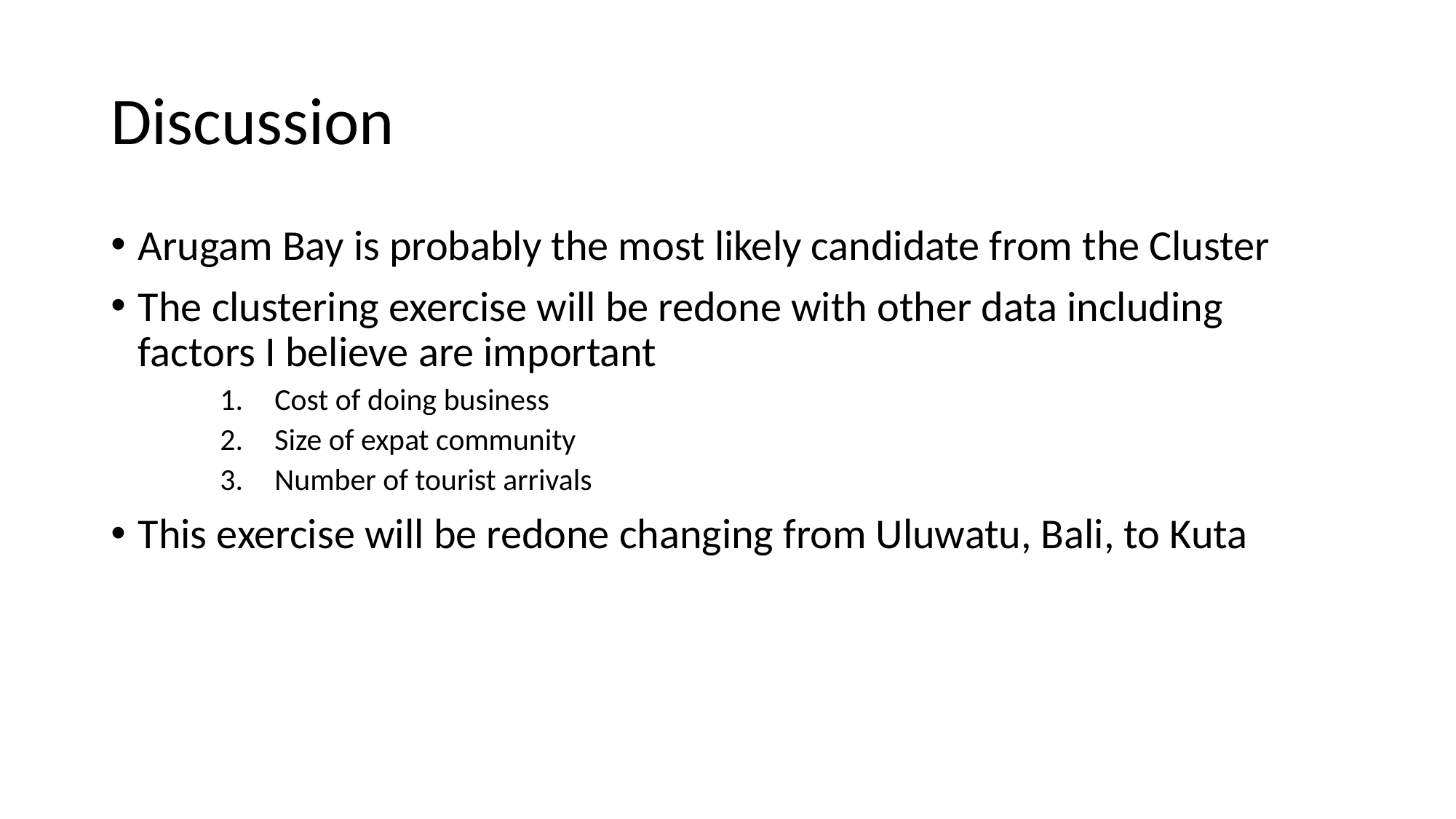

# Discussion
Arugam Bay is probably the most likely candidate from the Cluster
The clustering exercise will be redone with other data including factors I believe are important
Cost of doing business
Size of expat community
Number of tourist arrivals
This exercise will be redone changing from Uluwatu, Bali, to Kuta